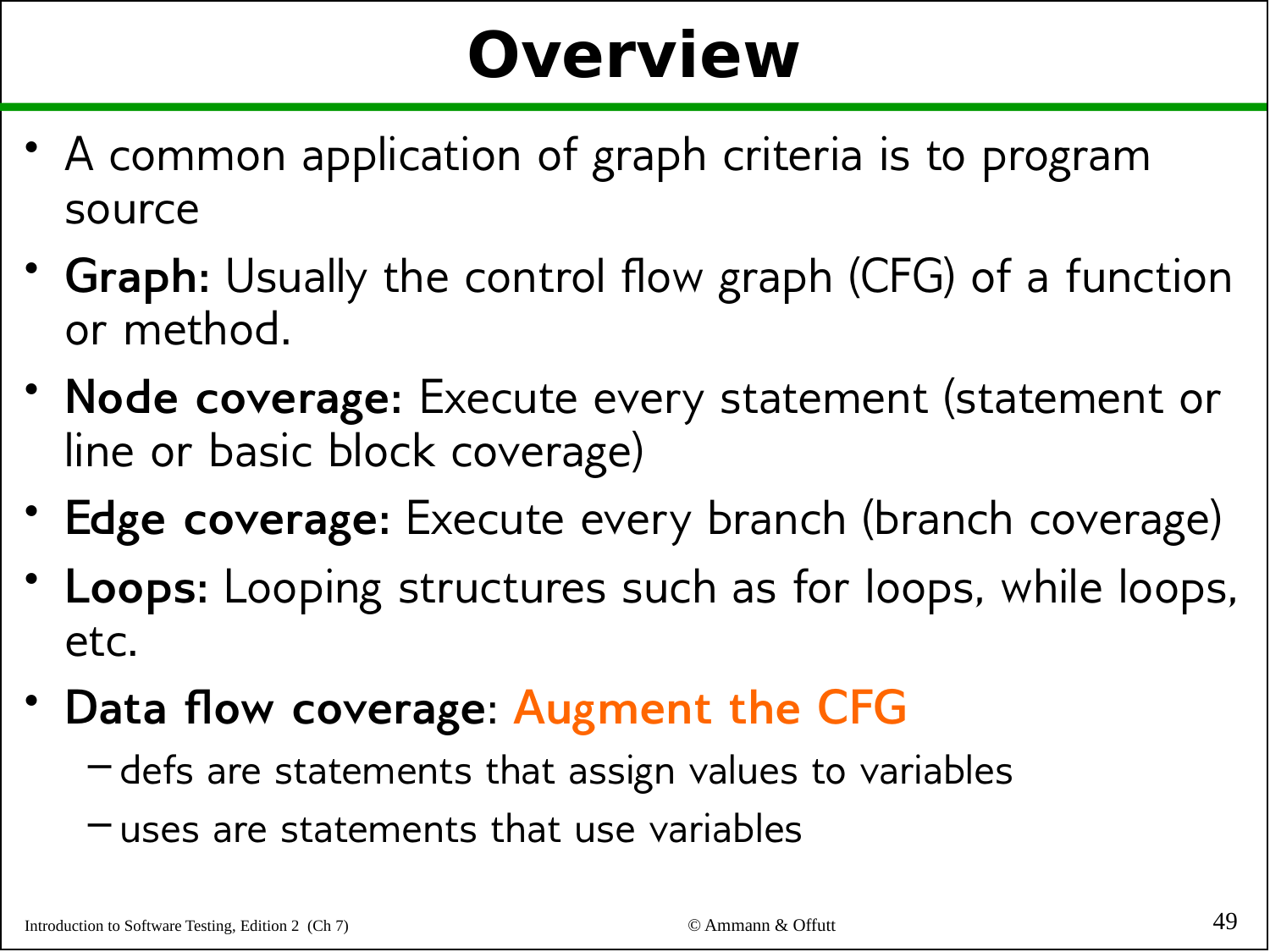

# Overview
A common application of graph criteria is to program source
Graph: Usually the control flow graph (CFG) of a function or method.
Node coverage: Execute every statement (statement or line or basic block coverage)
Edge coverage: Execute every branch (branch coverage)
Loops: Looping structures such as for loops, while loops, etc.
Data flow coverage: Augment the CFG
defs are statements that assign values to variables
uses are statements that use variables
49
© Ammann & Offutt
Introduction to Software Testing, Edition 2  (Ch 7)